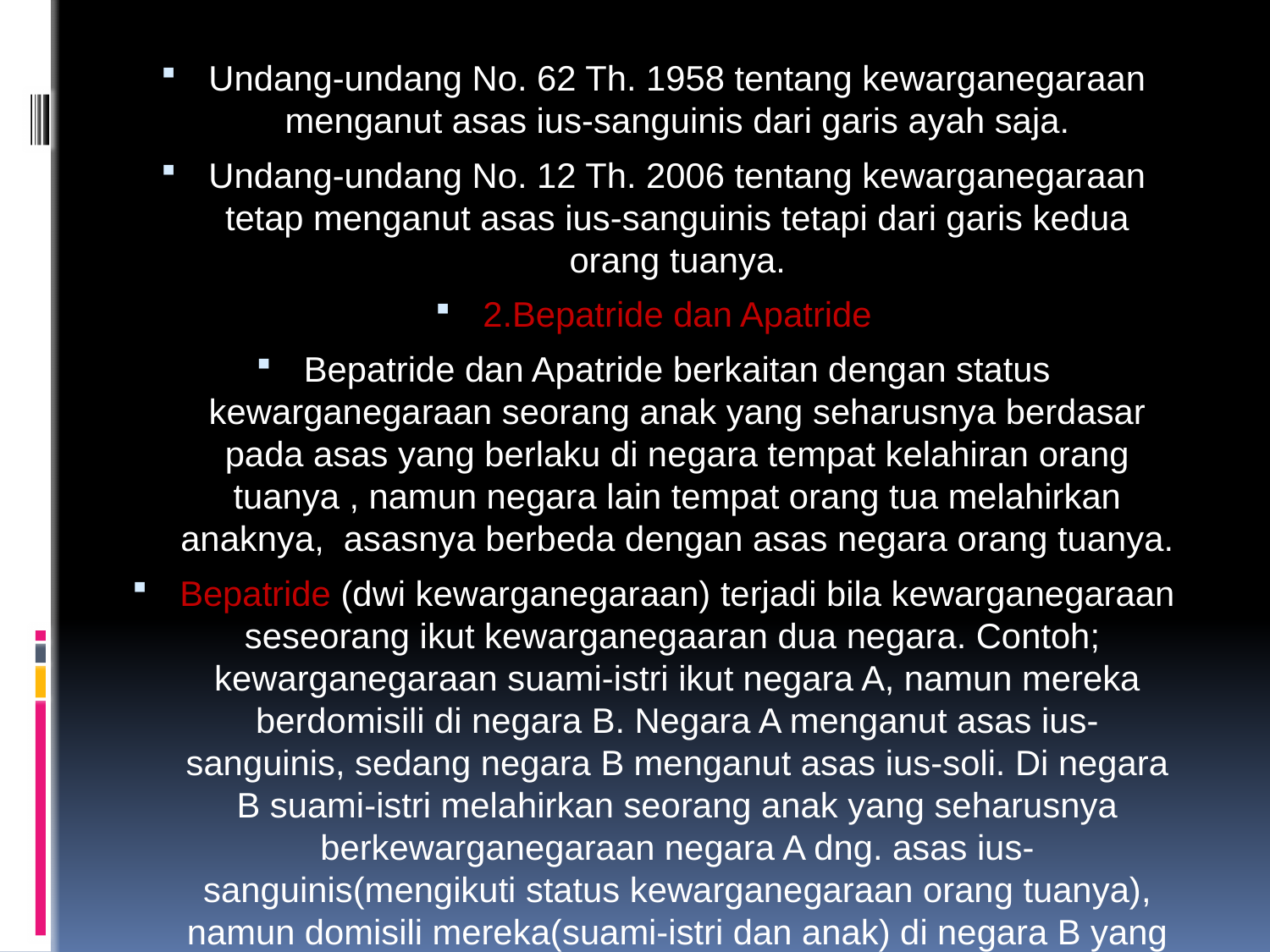

Undang-undang No. 62 Th. 1958 tentang kewarganegaraan menganut asas ius-sanguinis dari garis ayah saja.
Undang-undang No. 12 Th. 2006 tentang kewarganegaraan tetap menganut asas ius-sanguinis tetapi dari garis kedua orang tuanya.
2.Bepatride dan Apatride
Bepatride dan Apatride berkaitan dengan status kewarganegaraan seorang anak yang seharusnya berdasar pada asas yang berlaku di negara tempat kelahiran orang tuanya , namun negara lain tempat orang tua melahirkan anaknya,  asasnya berbeda dengan asas negara orang tuanya.
Bepatride (dwi kewarganegaraan) terjadi bila kewarganegaraan seseorang ikut kewarganegaaran dua negara. Contoh;  kewarganegaraan suami-istri ikut negara A, namun mereka berdomisili di negara B. Negara A menganut asas ius-sanguinis, sedang negara B menganut asas ius-soli. Di negara B suami-istri melahirkan seorang anak yang seharusnya berkewarganegaraan negara A dng. asas ius-sanguinis(mengikuti status kewarganegaraan orang tuanya), namun domisili mereka(suami-istri dan anak) di negara B yang menganut asas ius-soli berlanjut,.........